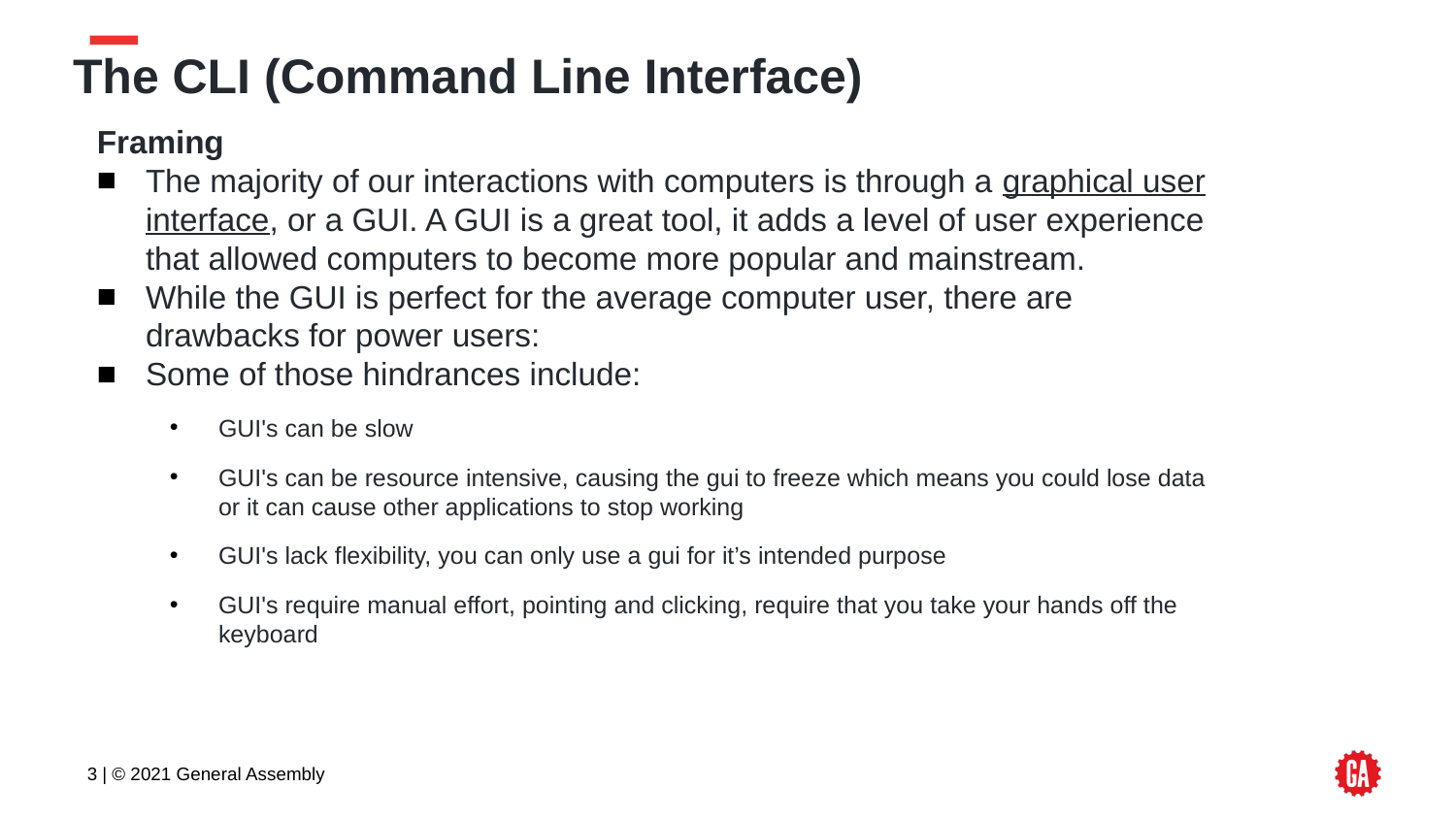

# The CLI (Command Line Interface)
Framing
The majority of our interactions with computers is through a graphical user interface, or a GUI. A GUI is a great tool, it adds a level of user experience that allowed computers to become more popular and mainstream.
While the GUI is perfect for the average computer user, there are drawbacks for power users:
Some of those hindrances include:
GUI's can be slow
GUI's can be resource intensive, causing the gui to freeze which means you could lose data or it can cause other applications to stop working
GUI's lack flexibility, you can only use a gui for it’s intended purpose
GUI's require manual effort, pointing and clicking, require that you take your hands off the keyboard